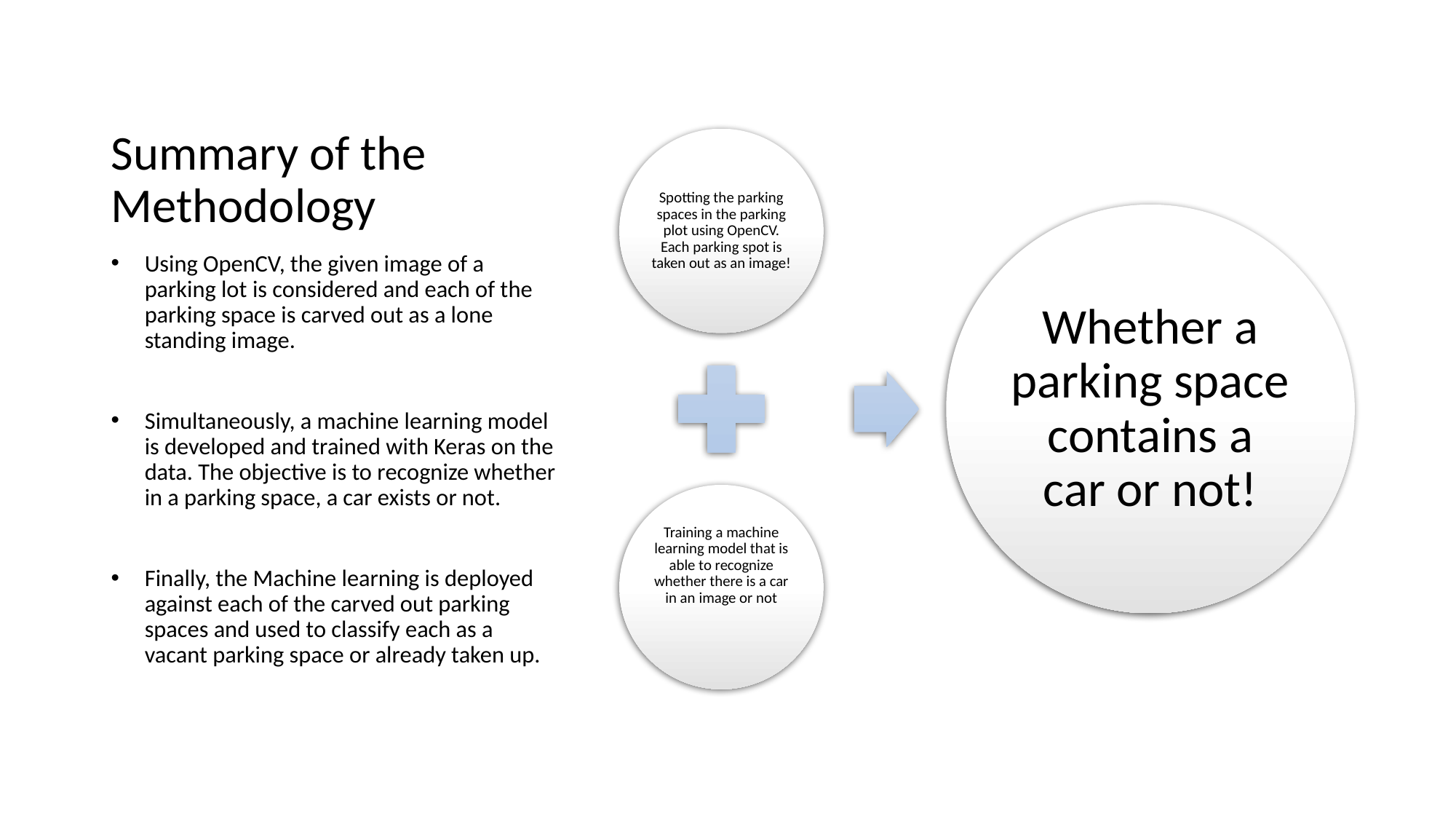

# Summary of the Methodology
Spotting the parking spaces in the parking plot using OpenCV. Each parking spot is taken out as an image!

Training a machine learning model that is able to recognize whether there is a car in an image or not

Whether a parking space contains a car or not!
Using OpenCV, the given image of a parking lot is considered and each of the parking space is carved out as a lone standing image.

Simultaneously, a machine learning model is developed and trained with Keras on the data. The objective is to recognize whether in a parking space, a car exists or not.

Finally, the Machine learning is deployed against each of the carved out parking spaces and used to classify each as a vacant parking space or already taken up.